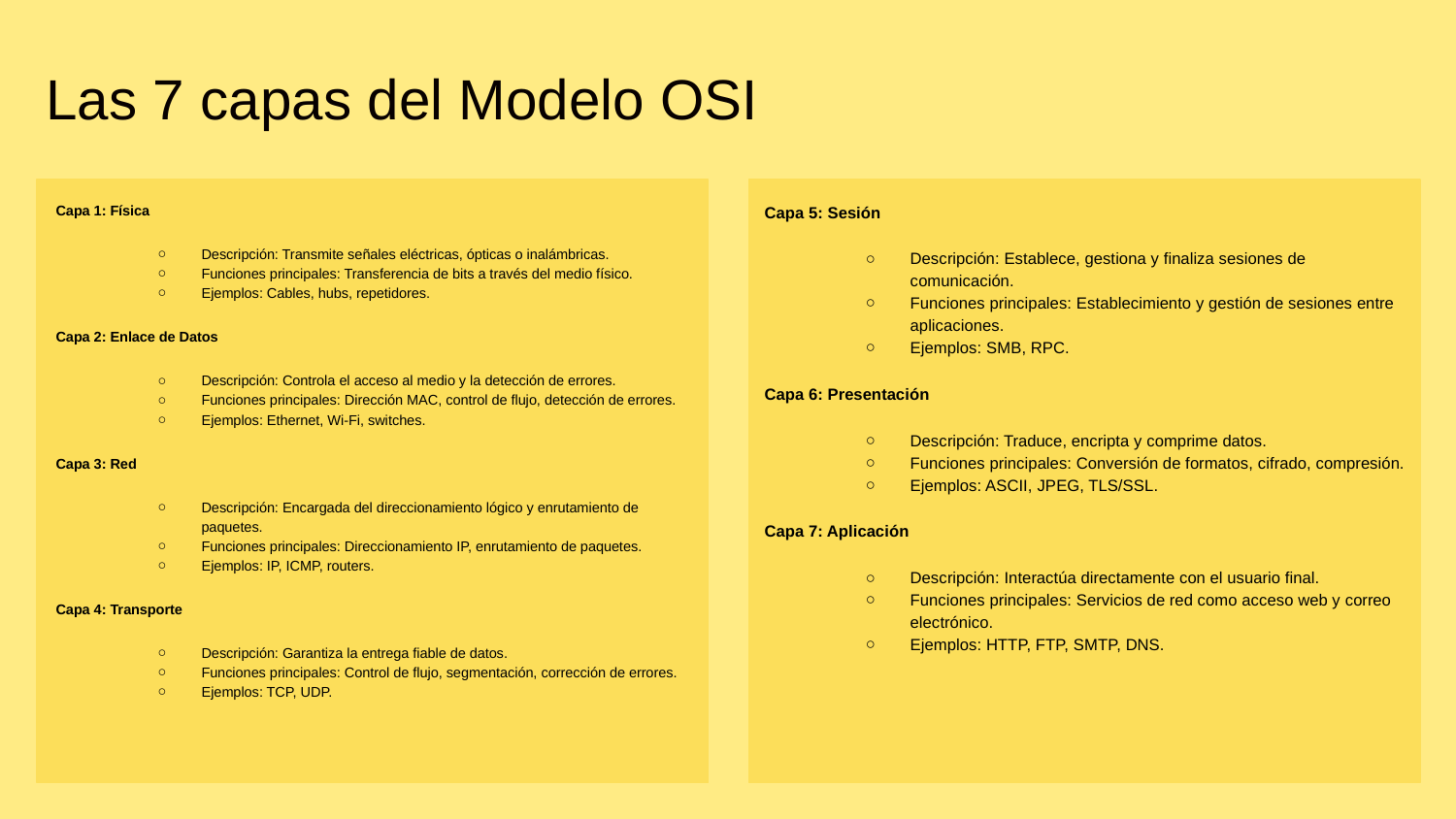

Las 7 capas del Modelo OSI
Capa 1: Física
Descripción: Transmite señales eléctricas, ópticas o inalámbricas.
Funciones principales: Transferencia de bits a través del medio físico.
Ejemplos: Cables, hubs, repetidores.
Capa 2: Enlace de Datos
Descripción: Controla el acceso al medio y la detección de errores.
Funciones principales: Dirección MAC, control de flujo, detección de errores.
Ejemplos: Ethernet, Wi-Fi, switches.
Capa 3: Red
Descripción: Encargada del direccionamiento lógico y enrutamiento de paquetes.
Funciones principales: Direccionamiento IP, enrutamiento de paquetes.
Ejemplos: IP, ICMP, routers.
Capa 4: Transporte
Descripción: Garantiza la entrega fiable de datos.
Funciones principales: Control de flujo, segmentación, corrección de errores.
Ejemplos: TCP, UDP.
Capa 5: Sesión
Descripción: Establece, gestiona y finaliza sesiones de comunicación.
Funciones principales: Establecimiento y gestión de sesiones entre aplicaciones.
Ejemplos: SMB, RPC.
Capa 6: Presentación
Descripción: Traduce, encripta y comprime datos.
Funciones principales: Conversión de formatos, cifrado, compresión.
Ejemplos: ASCII, JPEG, TLS/SSL.
Capa 7: Aplicación
Descripción: Interactúa directamente con el usuario final.
Funciones principales: Servicios de red como acceso web y correo electrónico.
Ejemplos: HTTP, FTP, SMTP, DNS.